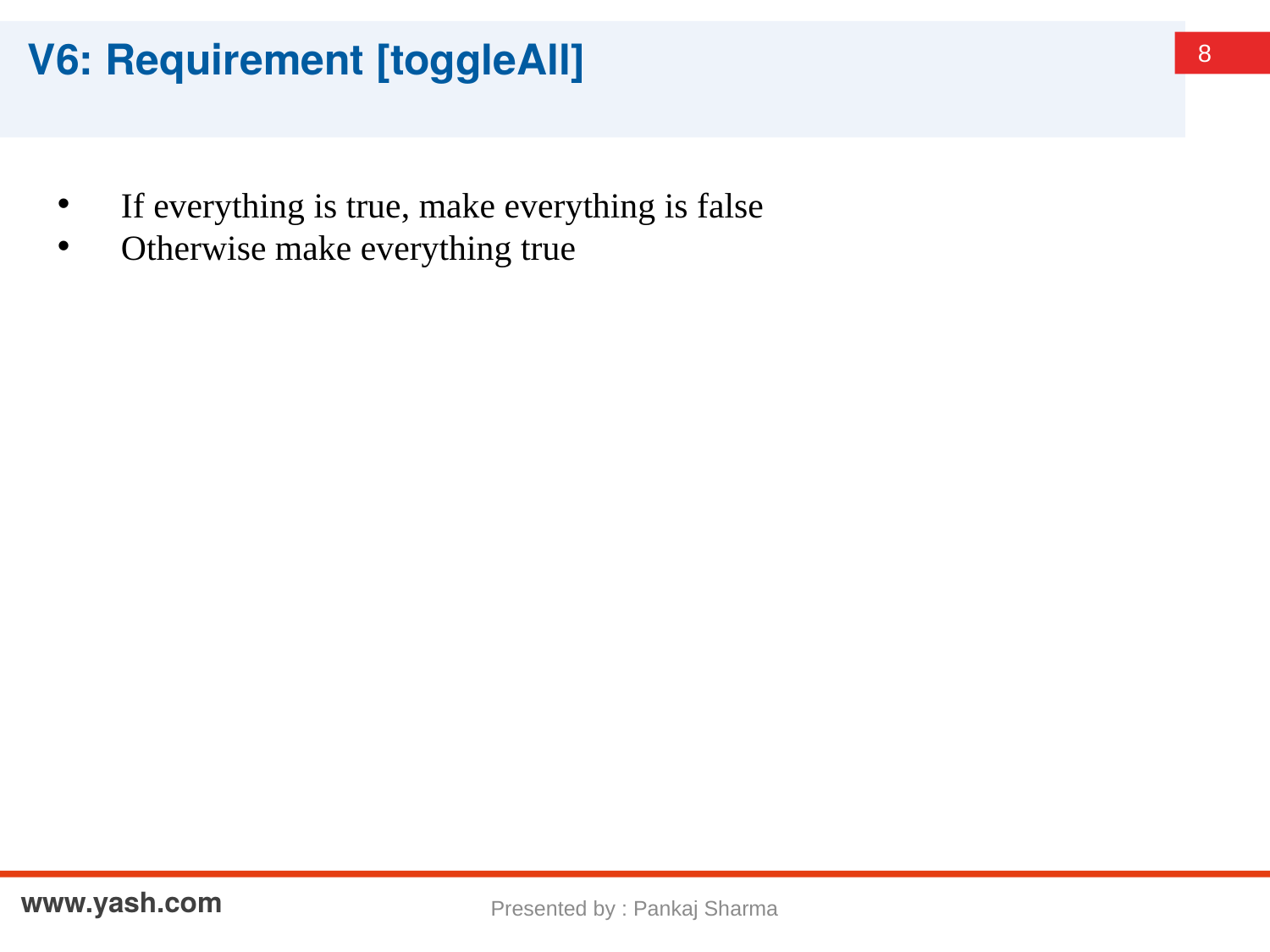

# V6: Requirement [toggleAll]
If everything is true, make everything is false
Otherwise make everything true
Presented by : Pankaj Sharma